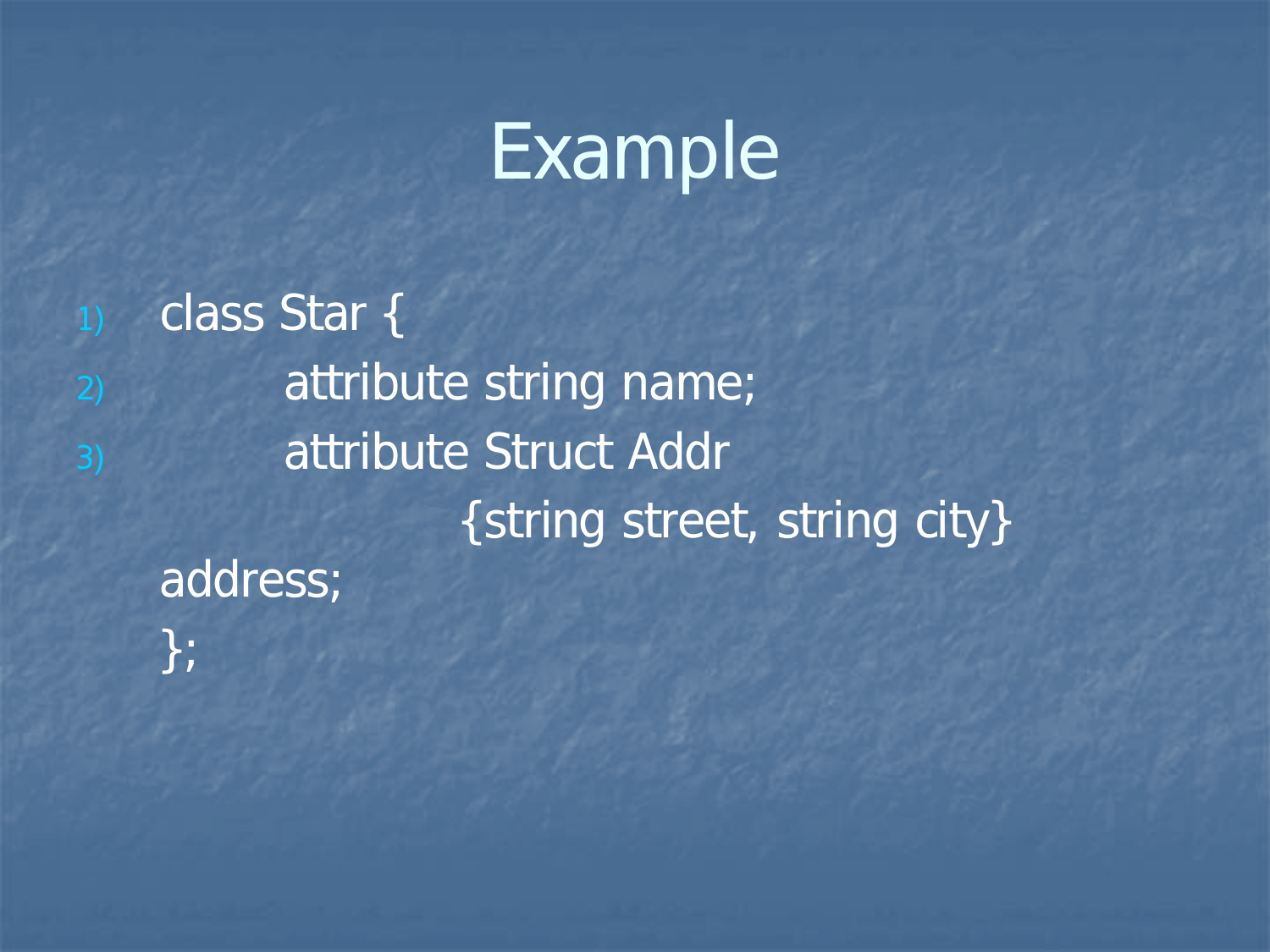

# Example
class Star {
        attribute string name;
        attribute Struct Addr
			   {string street, string city} address;
	};